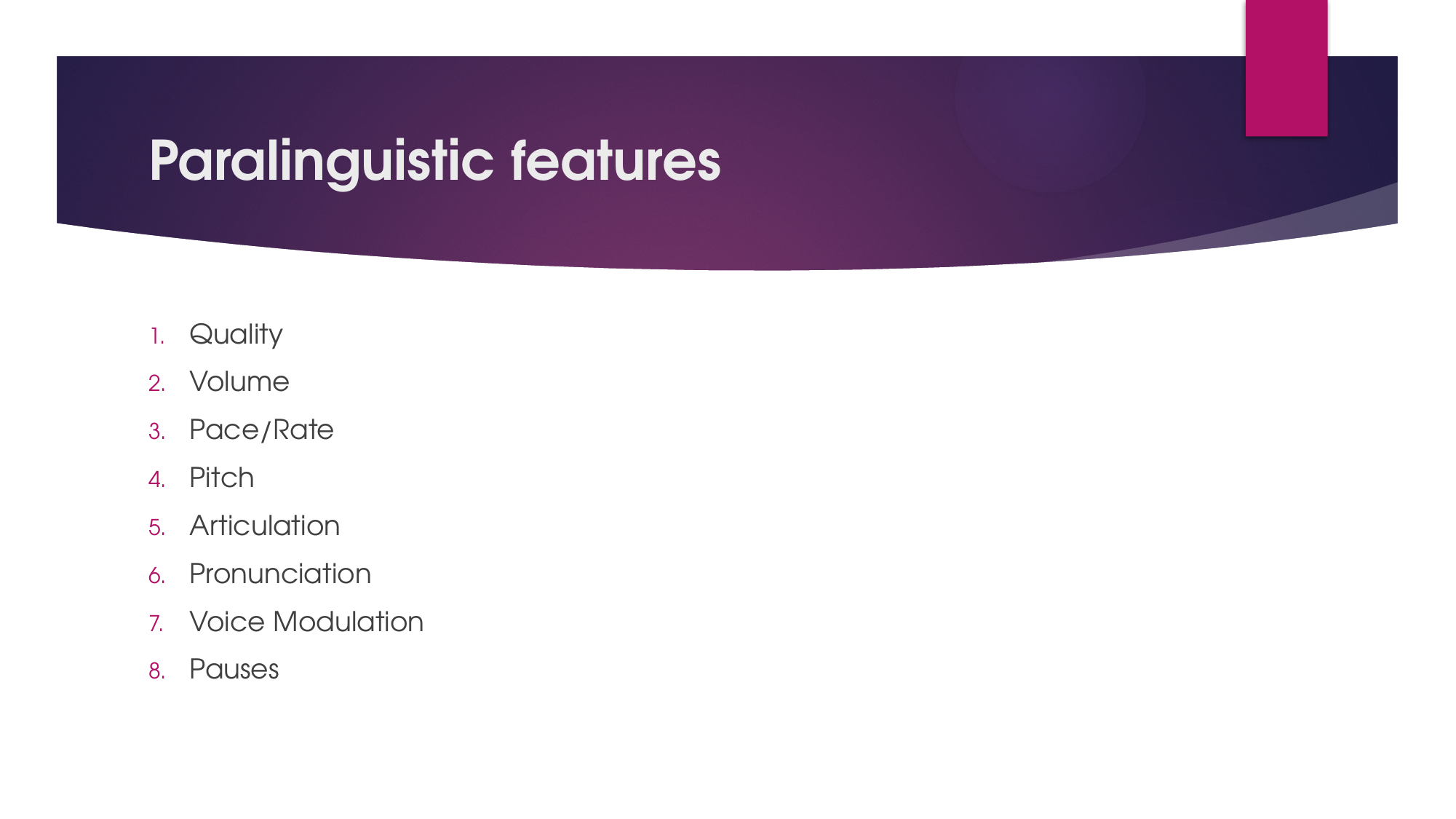

# Paralinguistic features
Quality
Volume
Pace/Rate
Pitch
Articulation
Pronunciation
Voice Modulation
Pauses